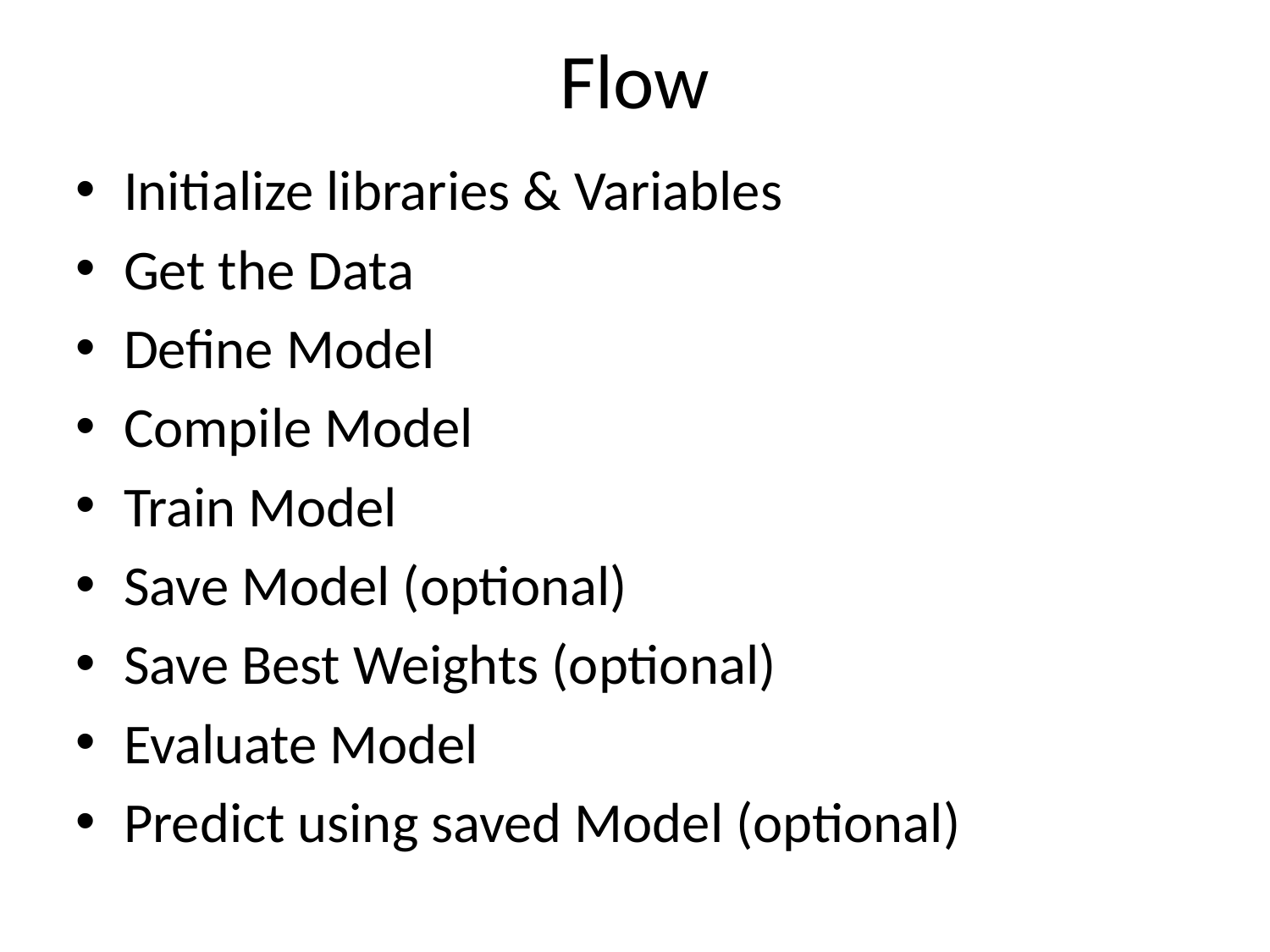

Flow
Initialize libraries & Variables
Get the Data
Define Model
Compile Model
Train Model
Save Model (optional)
Save Best Weights (optional)
Evaluate Model
Predict using saved Model (optional)